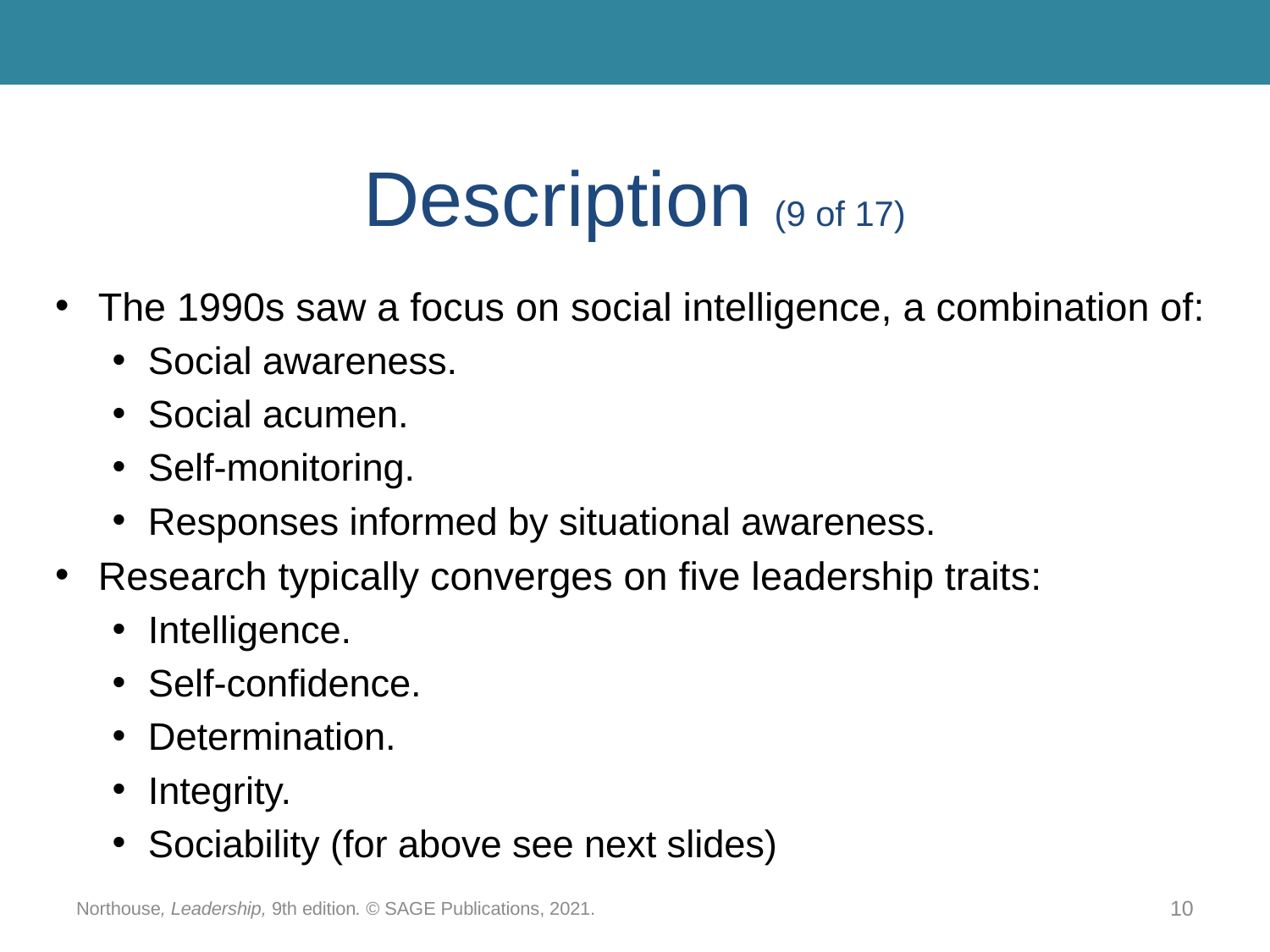

# Description (9 of 17)
The 1990s saw a focus on social intelligence, a combination of:
Social awareness.
Social acumen.
Self-monitoring.
Responses informed by situational awareness.
Research typically converges on five leadership traits:
Intelligence.
Self-confidence.
Determination.
Integrity.
Sociability (for above see next slides)
Northouse, Leadership, 9th edition. © SAGE Publications, 2021.
10